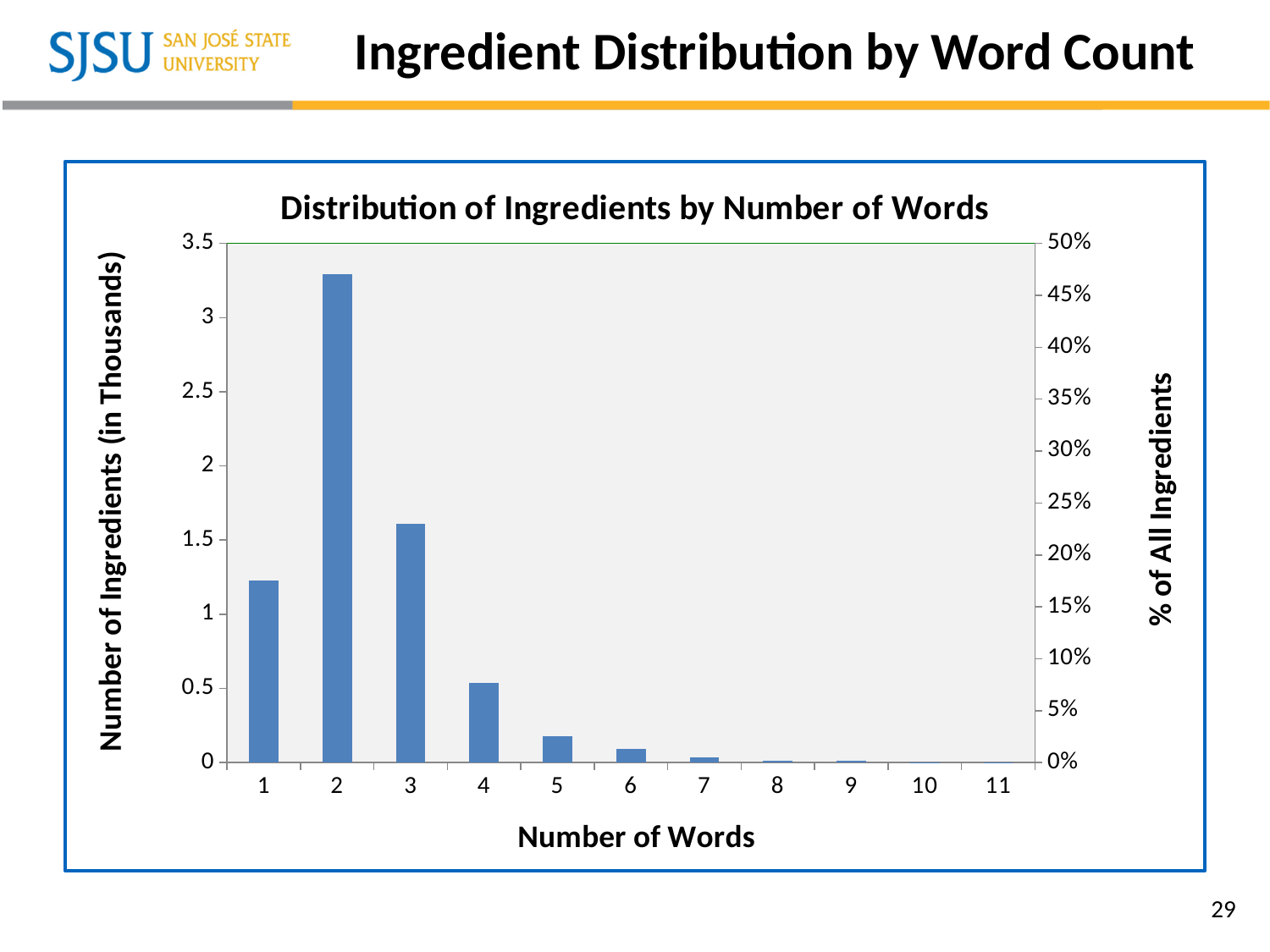

# Ingredient Distribution by Word Count

### Chart: Distribution of Ingredients by Number of Words

| Category |  |  |
|---|---|---|
29